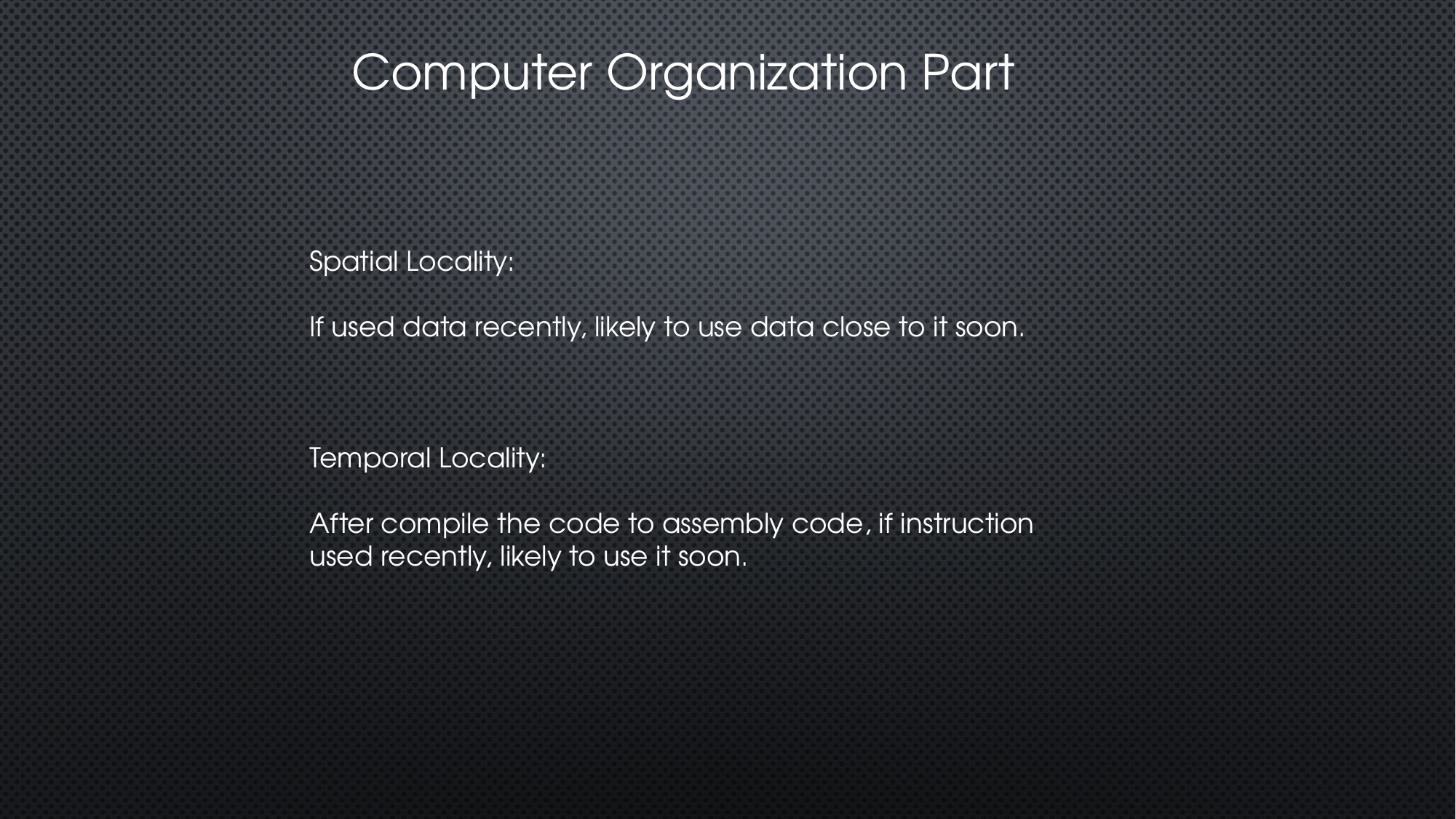

Computer Organization Part
Spatial Locality:

If used data recently, likely to use data close to it soon.

Temporal Locality:

After compile the code to assembly code, if instruction used recently, likely to use it soon.